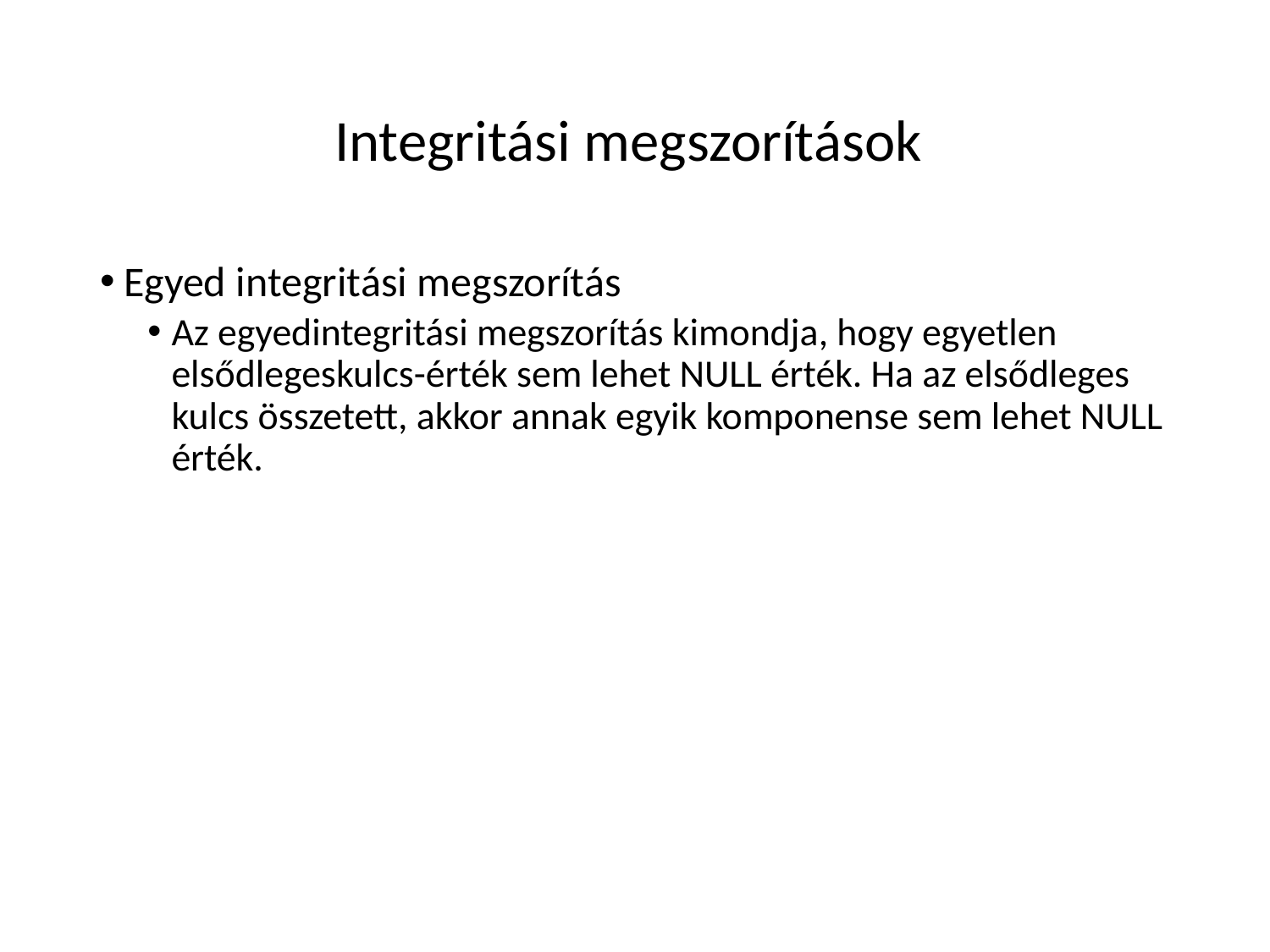

# Integritási megszorítások
Egyed integritási megszorítás
Az egyedintegritási megszorítás kimondja, hogy egyetlen elsődlegeskulcs-érték sem lehet NULL érték. Ha az elsődleges kulcs összetett, akkor annak egyik komponense sem lehet NULL érték.